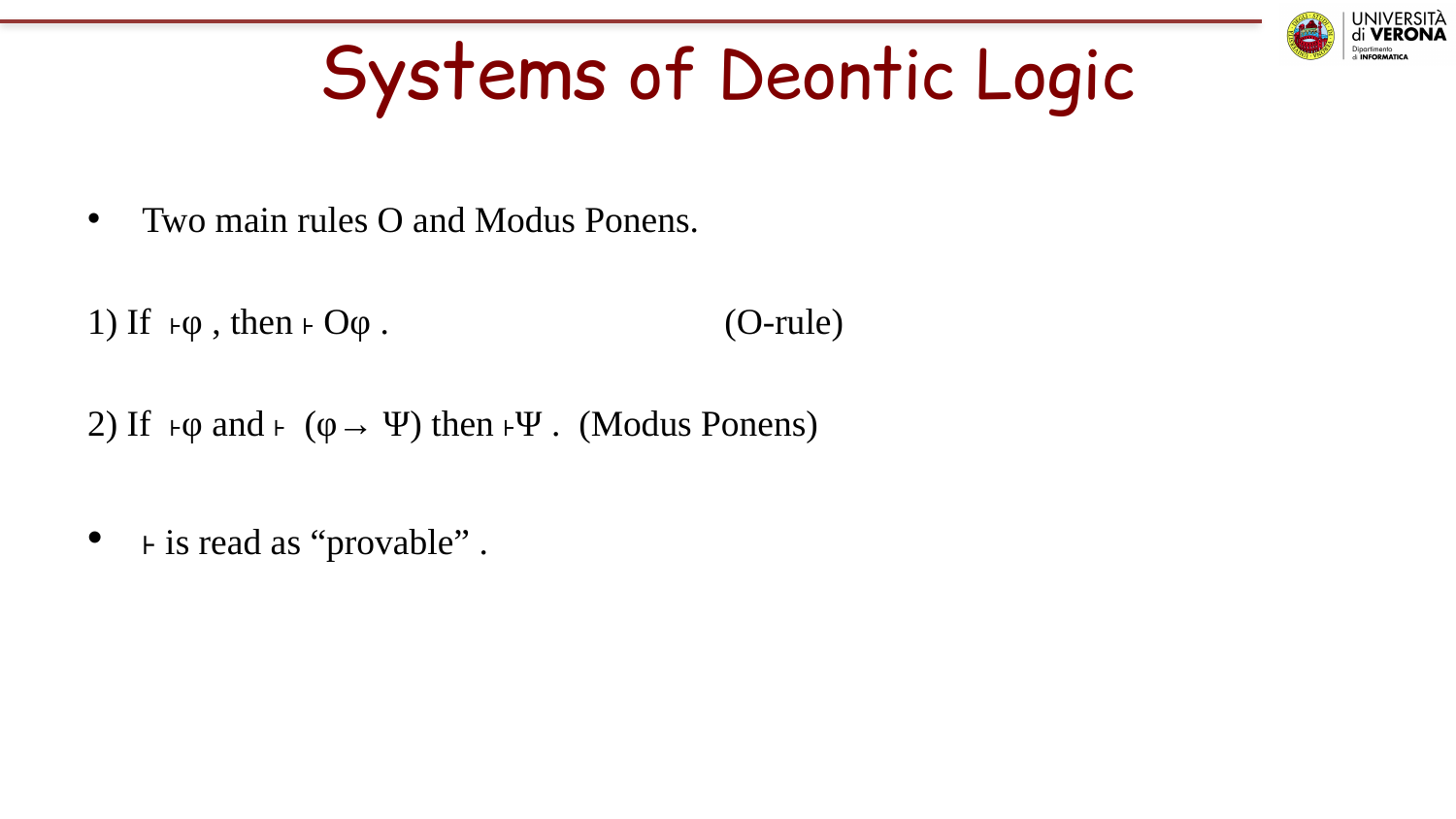

# Systems of Deontic Logic

Two main rules O and Modus Ponens.

1) If  ˫φ , then ˫ Oφ .			(O-rule)

2) If  ˫φ and ˫  (φ→ Ψ) then ˫Ψ .	(Modus Ponens)

˫ is read as “provable” .